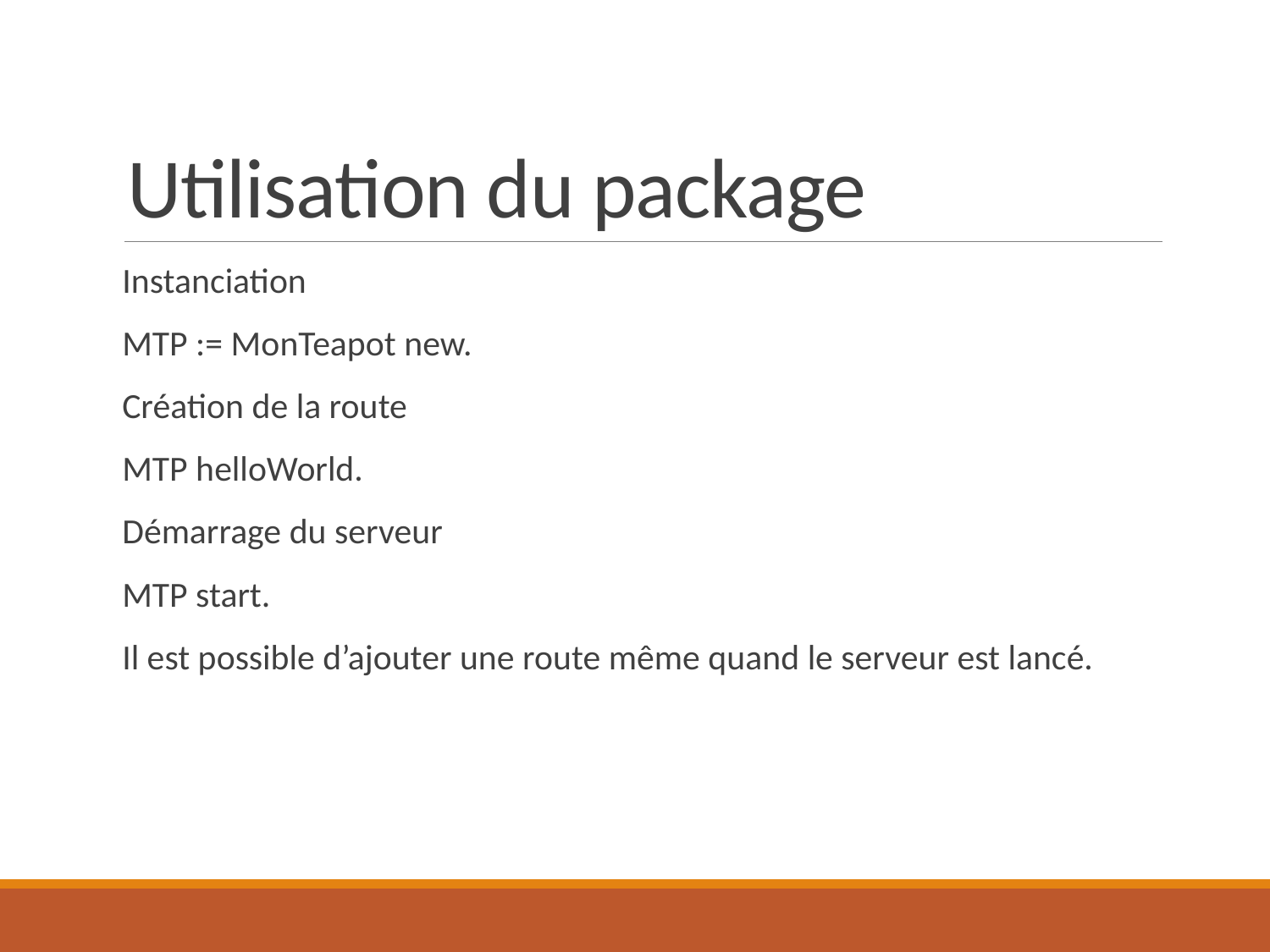

# Utilisation du package
Instanciation
MTP := MonTeapot new.
Création de la route
MTP helloWorld.
Démarrage du serveur
MTP start.
Il est possible d’ajouter une route même quand le serveur est lancé.